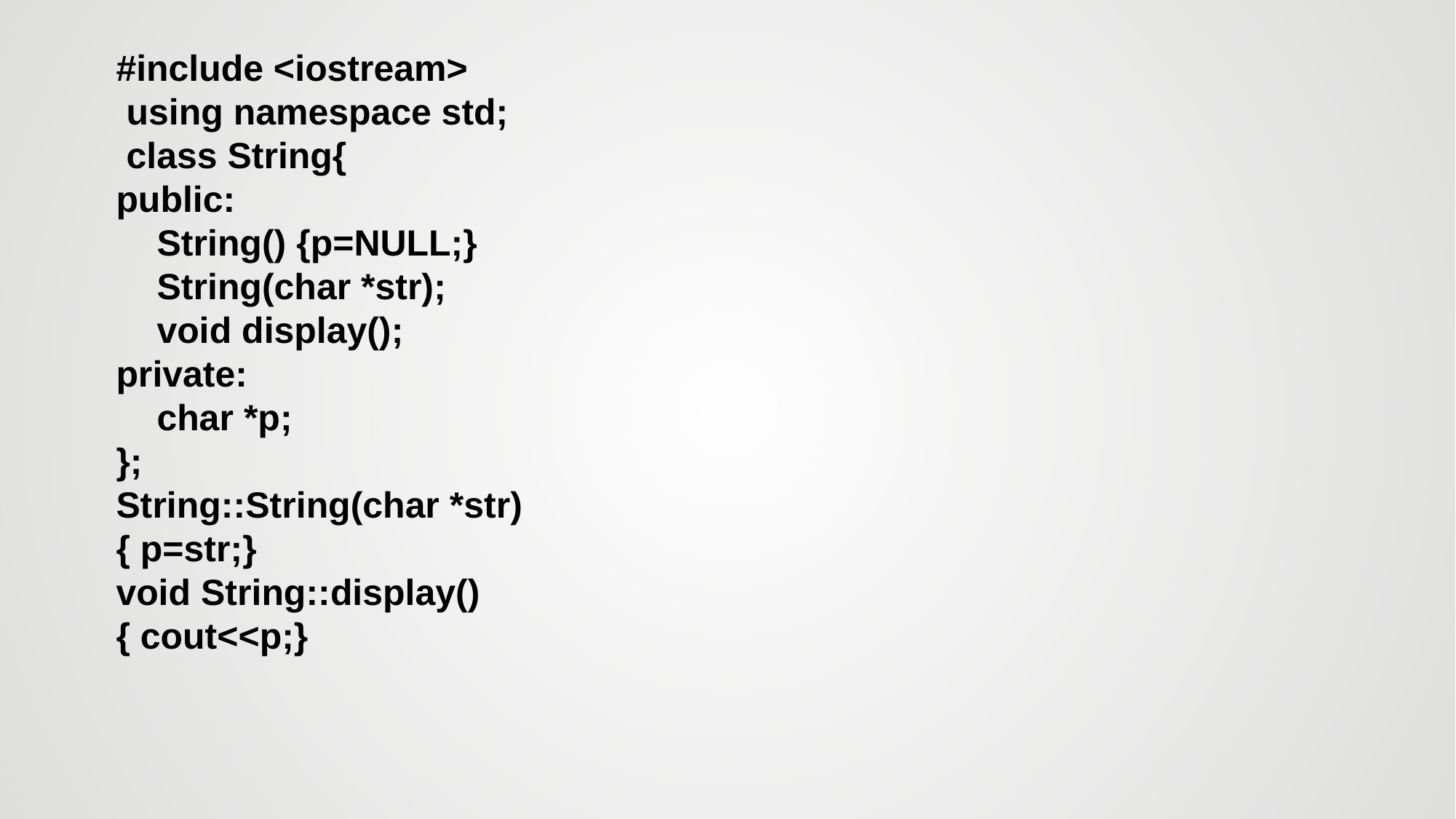

#include <iostream>
 using namespace std;
 class String{
public:
    String() {p=NULL;}
    String(char *str);
    void display();
private:
    char *p;
};
String::String(char *str)
{ p=str;}
void String::display()
{ cout<<p;}